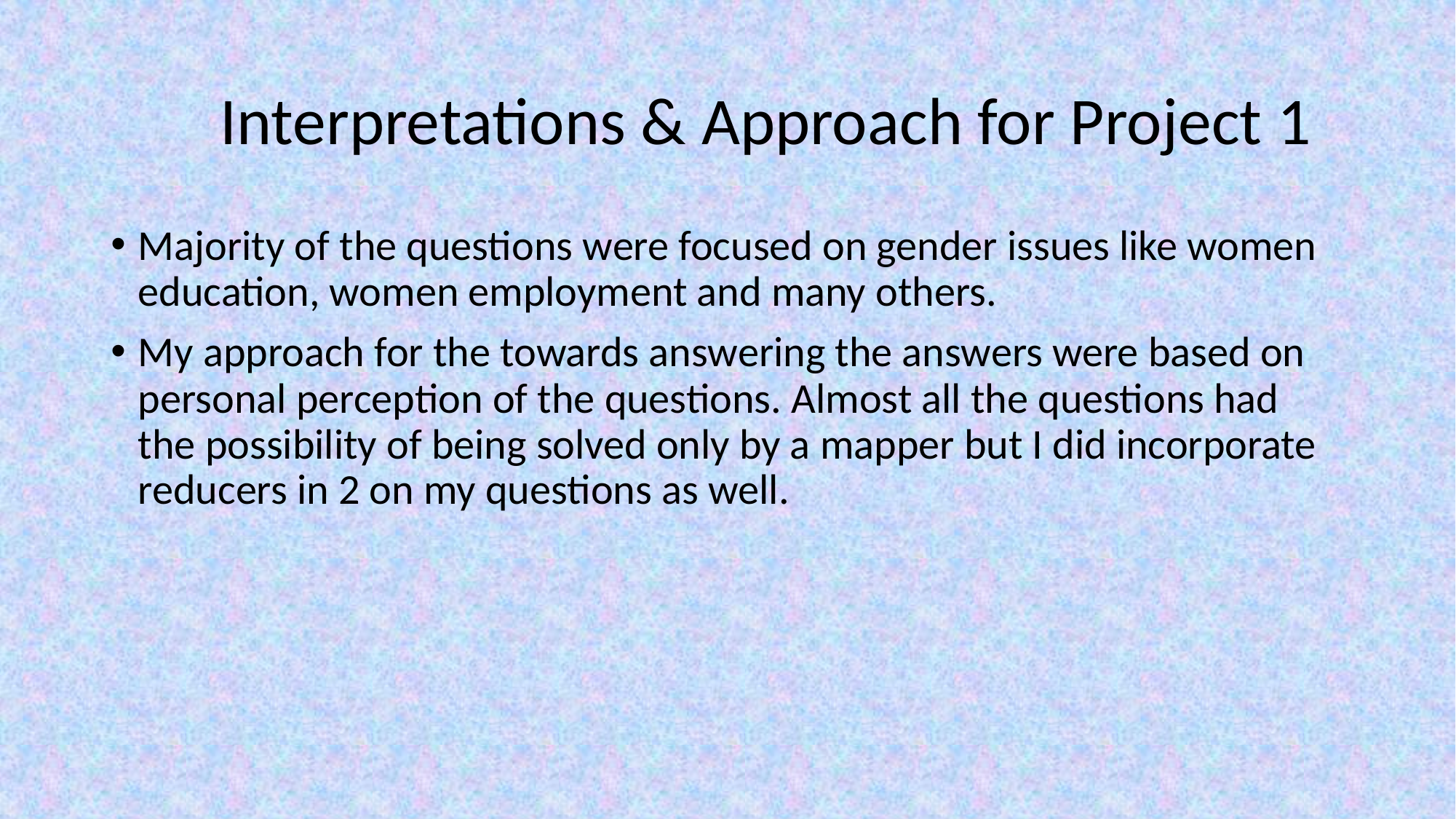

# Interpretations & Approach for Project 1
Majority of the questions were focused on gender issues like women education, women employment and many others.
My approach for the towards answering the answers were based on personal perception of the questions. Almost all the questions had the possibility of being solved only by a mapper but I did incorporate reducers in 2 on my questions as well.